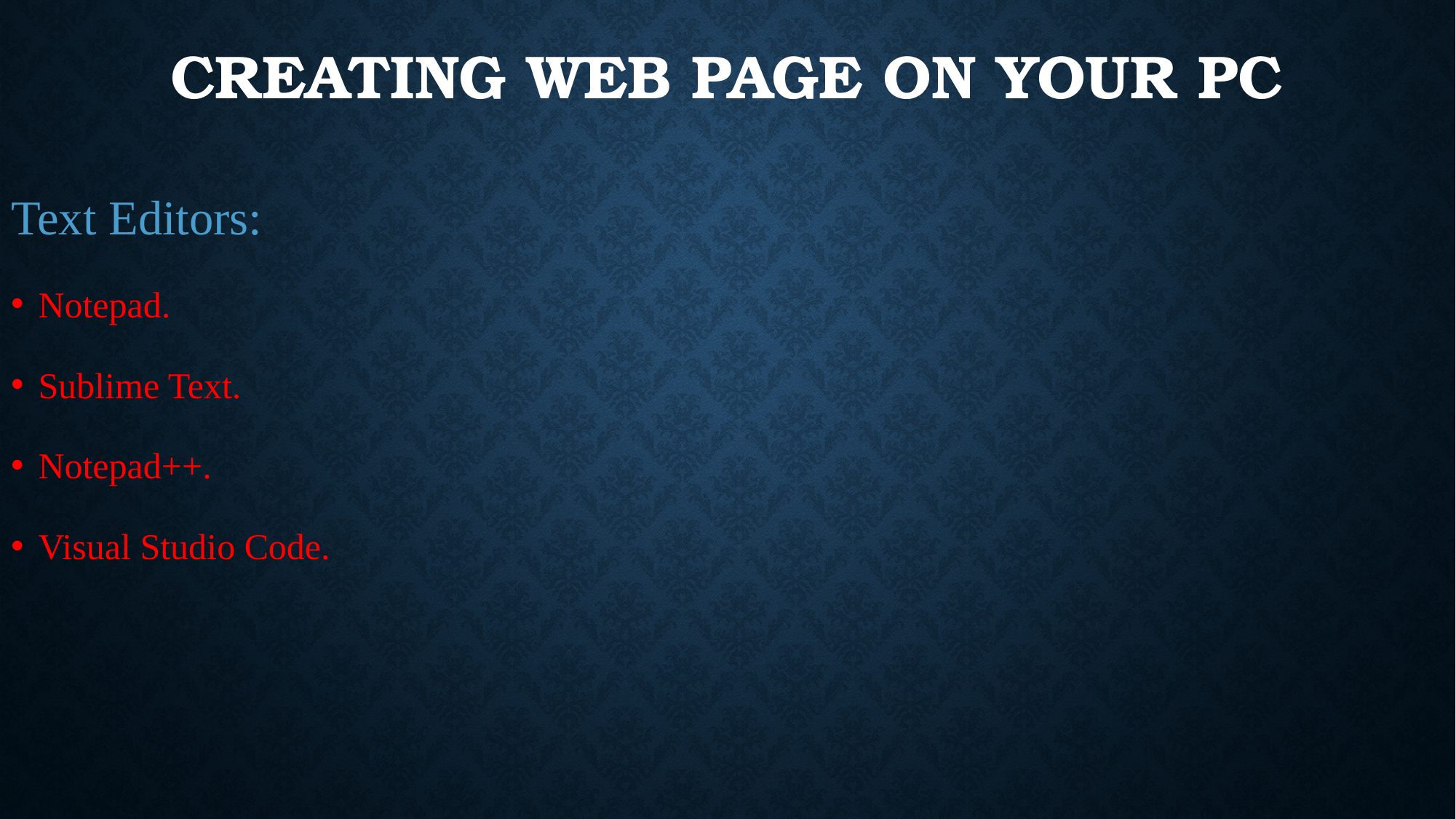

# Creating web page on your pc
Text Editors:
Notepad.
Sublime Text.
Notepad++.
Visual Studio Code.